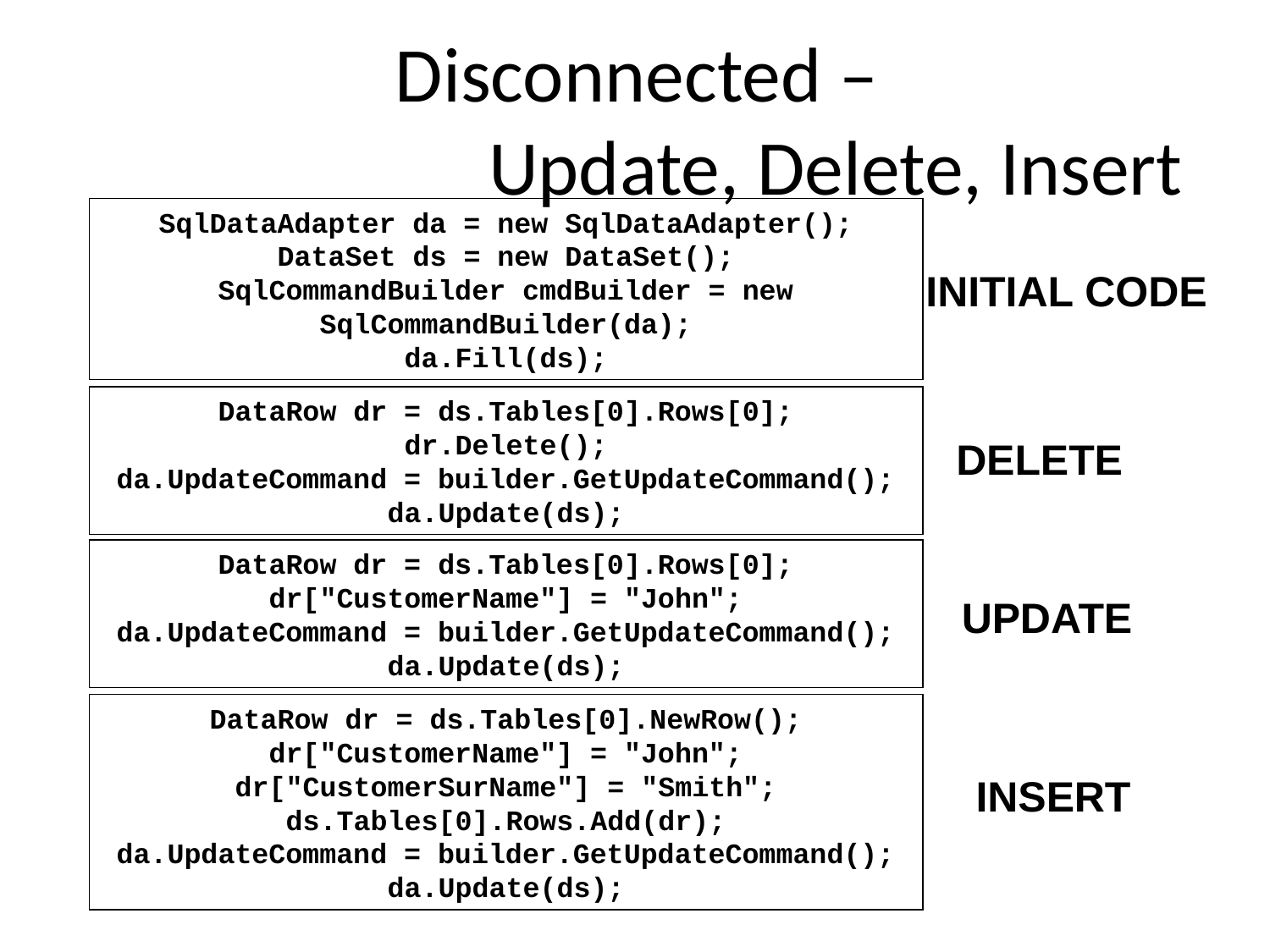

# Disconnected – Update, Delete, Insert
SqlDataAdapter da = new SqlDataAdapter();
DataSet ds = new DataSet();
SqlCommandBuilder cmdBuilder = new SqlCommandBuilder(da);
da.Fill(ds);
INITIAL CODE
DataRow dr = ds.Tables[0].Rows[0];
dr.Delete();
da.UpdateCommand = builder.GetUpdateCommand();
da.Update(ds);
DELETE
DataRow dr = ds.Tables[0].Rows[0];
dr["CustomerName"] = "John";
da.UpdateCommand = builder.GetUpdateCommand();
da.Update(ds);
UPDATE
DataRow dr = ds.Tables[0].NewRow();
dr["CustomerName"] = "John";
dr["CustomerSurName"] = "Smith";
ds.Tables[0].Rows.Add(dr);
da.UpdateCommand = builder.GetUpdateCommand();
da.Update(ds);
INSERT